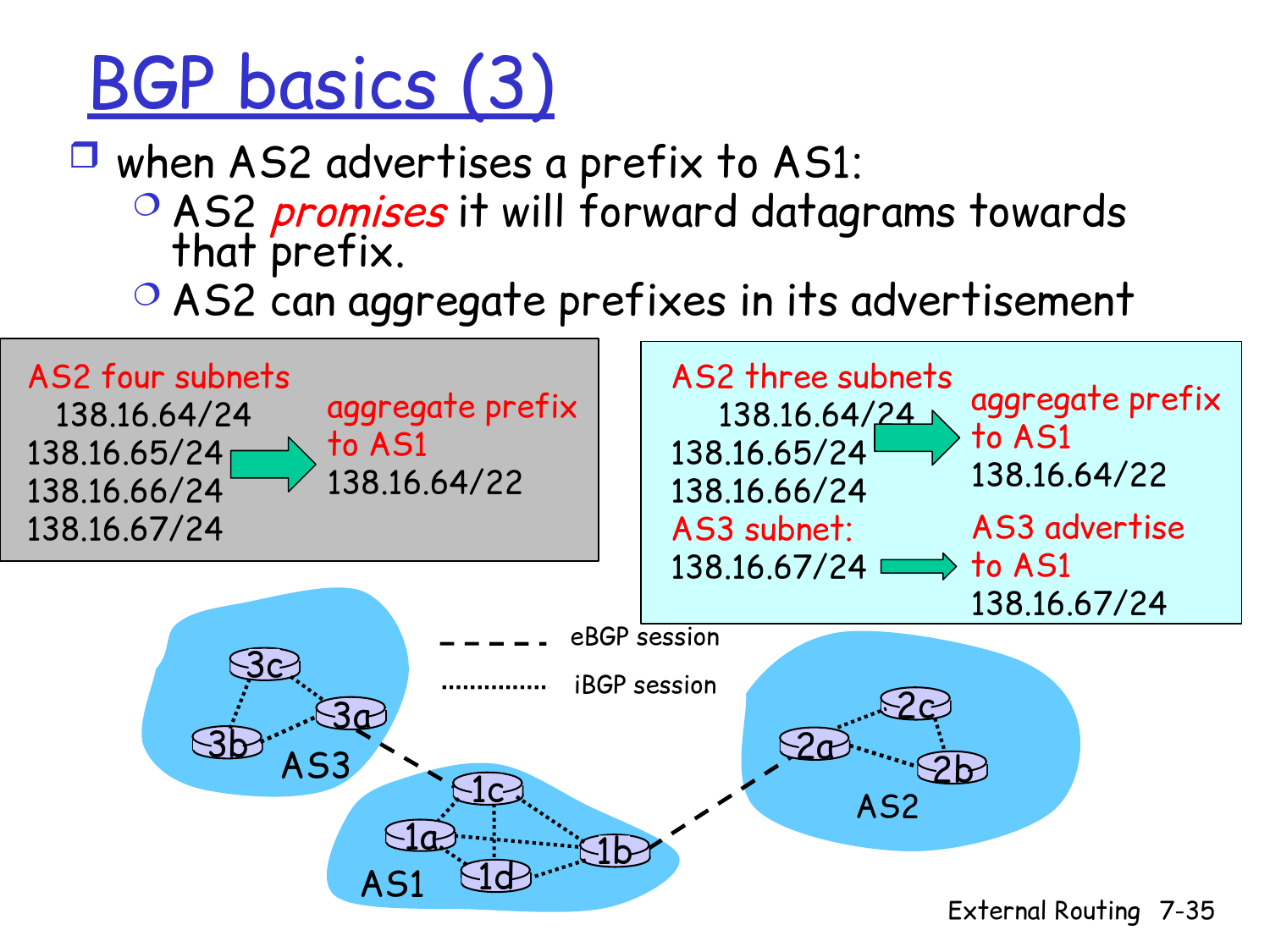

# BGP basics (3)
when AS2 advertises a prefix to AS1:
AS2 promises it will forward datagrams towards that prefix.
AS2 can aggregate prefixes in its advertisement

AS2 four subnets      138.16.64/24
138.16.65/24
138.16.66/24
138.16.67/24
AS2 three subnets      138.16.64/24
138.16.65/24
138.16.66/24
AS3 subnet:
138.16.67/24
aggregate prefix
to AS1
138.16.64/22
aggregate prefix
to AS1
138.16.64/22

AS3 advertise
to AS1
138.16.67/24

eBGP session

3c

iBGP session

2c

3a

3b

2a

AS3

2b

1c

AS2

1a

1b

1d

AS1

External Routing
7-35